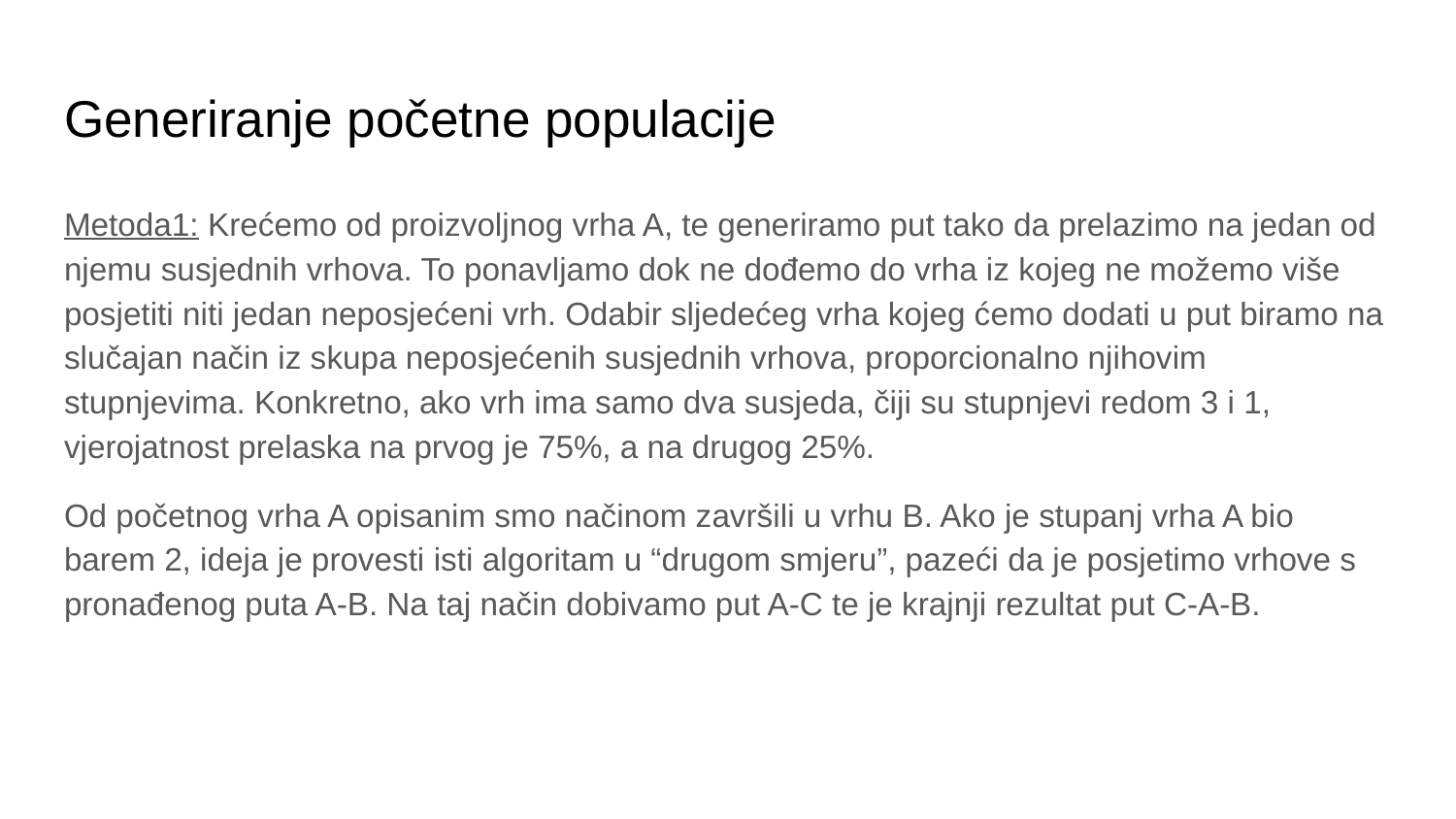

# Generiranje početne populacije

Metoda1: Krećemo od proizvoljnog vrha A, te generiramo put tako da prelazimo na jedan od njemu susjednih vrhova. To ponavljamo dok ne dođemo do vrha iz kojeg ne možemo više posjetiti niti jedan neposjećeni vrh. Odabir sljedećeg vrha kojeg ćemo dodati u put biramo na slučajan način iz skupa neposjećenih susjednih vrhova, proporcionalno njihovim stupnjevima. Konkretno, ako vrh ima samo dva susjeda, čiji su stupnjevi redom 3 i 1, vjerojatnost prelaska na prvog je 75%, a na drugog 25%.
Od početnog vrha A opisanim smo načinom završili u vrhu B. Ako je stupanj vrha A bio barem 2, ideja je provesti isti algoritam u “drugom smjeru”, pazeći da je posjetimo vrhove s pronađenog puta A-B. Na taj način dobivamo put A-C te je krajnji rezultat put C-A-B.